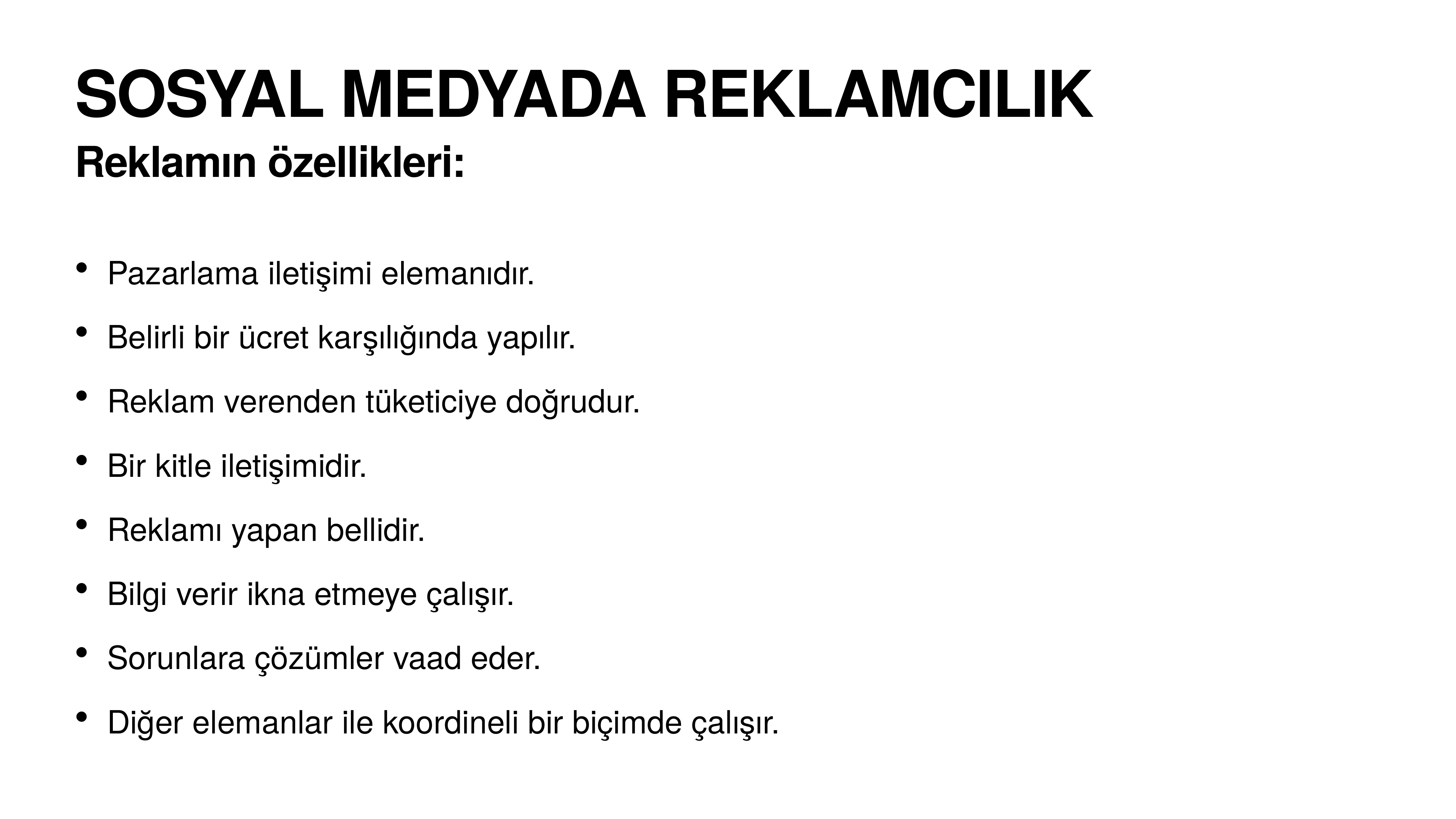

# SOSYAL MEDYADA REKLAMCILIK
Reklamın özellikleri:
Pazarlama iletişimi elemanıdır.
Belirli bir ücret karşılığında yapılır.
Reklam verenden tüketiciye doğrudur.
Bir kitle iletişimidir.
Reklamı yapan bellidir.
Bilgi verir ikna etmeye çalışır.
Sorunlara çözümler vaad eder.
Diğer elemanlar ile koordineli bir biçimde çalışır.